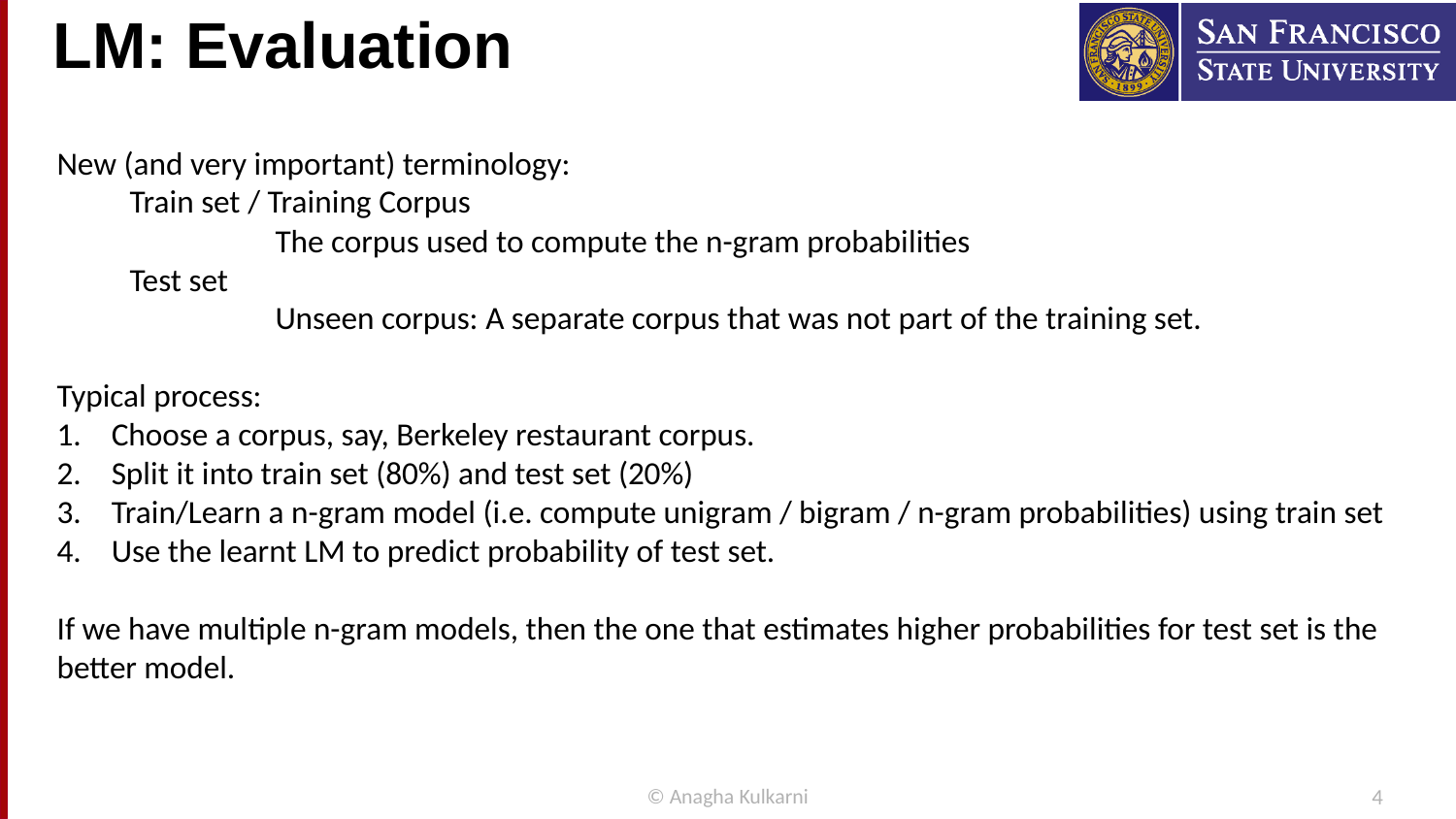

# LM: Evaluation
New (and very important) terminology:
Train set / Training Corpus
	The corpus used to compute the n-gram probabilities
Test set
	Unseen corpus: A separate corpus that was not part of the training set.

Typical process:
Choose a corpus, say, Berkeley restaurant corpus.
Split it into train set (80%) and test set (20%)
Train/Learn a n-gram model (i.e. compute unigram / bigram / n-gram probabilities) using train set
Use the learnt LM to predict probability of test set.

If we have multiple n-gram models, then the one that estimates higher probabilities for test set is the better model.
© Anagha Kulkarni
4